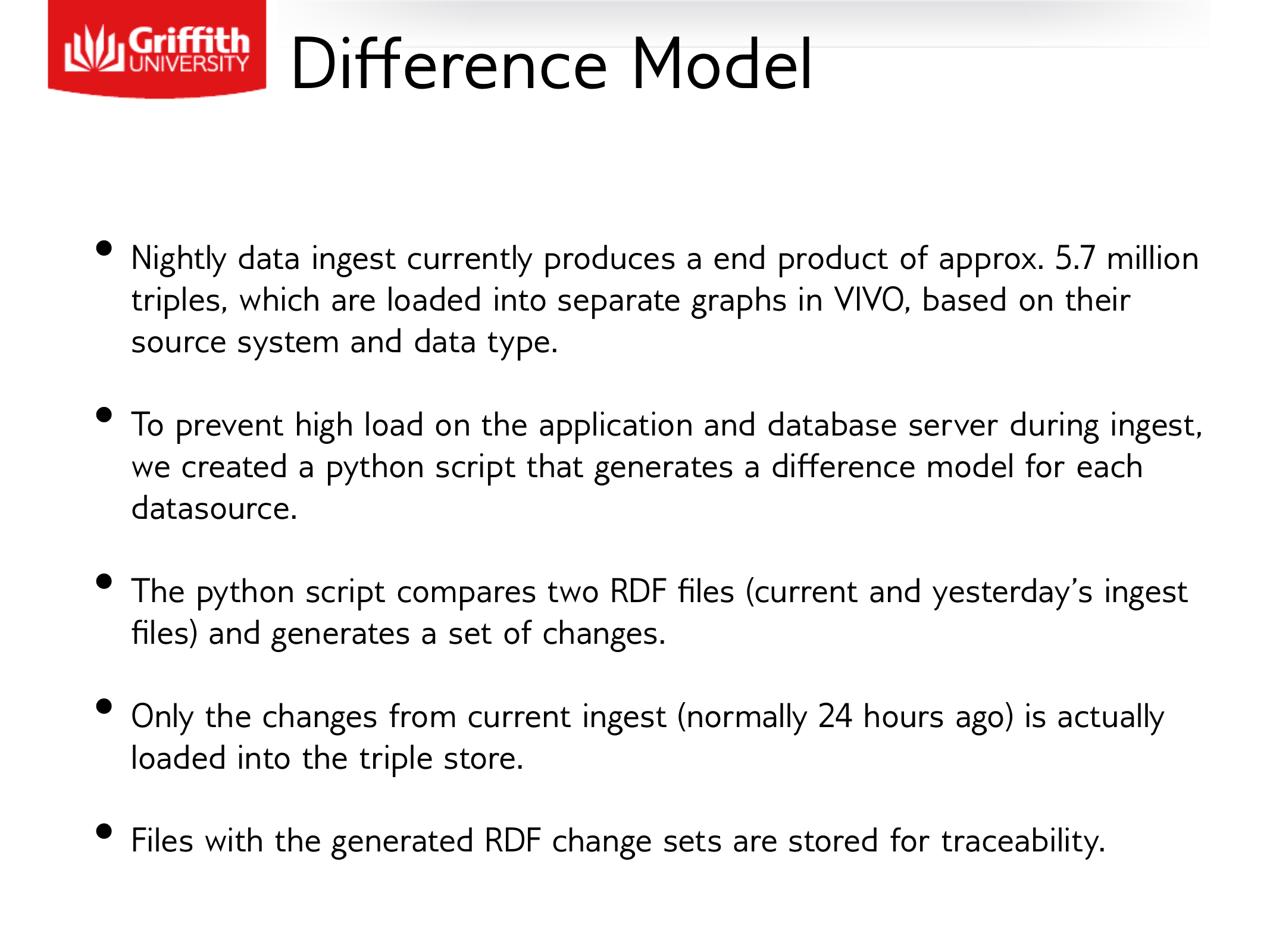

Difference Model

Nightly data ingest currently produces a end product of approx. 5.7 million triples, which are loaded into separate graphs in VIVO, based on their source system and data type.
To prevent high load on the application and database server during ingest, we created a python script that generates a difference model for each datasource.
The python script compares two RDF files (current and yesterday’s ingest files) and generates a set of changes.
Only the changes from current ingest (normally 24 hours ago) is actually loaded into the triple store.
Files with the generated RDF change sets are stored for traceability.